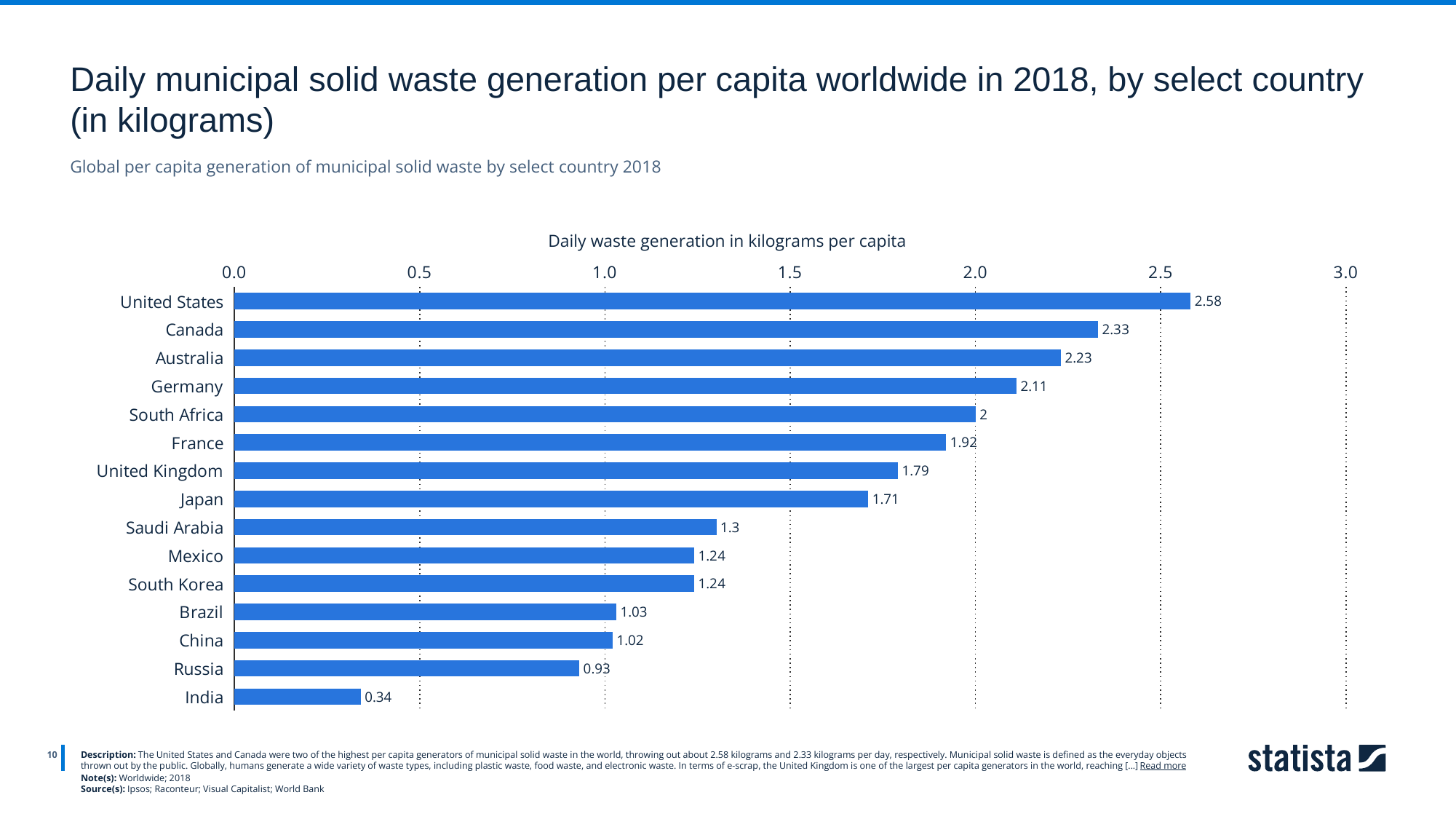

Daily municipal solid waste generation per capita worldwide in 2018, by select country (in kilograms)
Global per capita generation of municipal solid waste by select country 2018
Daily waste generation in kilograms per capita

### Chart

| Category | data |
|---|---|
| United States | 2.58 |
| Canada | 2.33 |
| Australia | 2.23 |
| Germany | 2.11 |
| South Africa | 2.0 |
| France | 1.92 |
| United Kingdom | 1.79 |
| Japan | 1.71 |
| Saudi Arabia | 1.3 |
| Mexico | 1.24 |
| South Korea | 1.24 |
| Brazil | 1.03 |
| China | 1.02 |
| Russia | 0.93 |
| India | 0.34 |
10
Description: The United States and Canada were two of the highest per capita generators of municipal solid waste in the world, throwing out about 2.58 kilograms and 2.33 kilograms per day, respectively. Municipal solid waste is defined as the everyday objects thrown out by the public. Globally, humans generate a wide variety of waste types, including plastic waste, food waste, and electronic waste. In terms of e-scrap, the United Kingdom is one of the largest per capita generators in the world, reaching [...] Read more
Note(s): Worldwide; 2018
Source(s): Ipsos; Raconteur; Visual Capitalist; World Bank